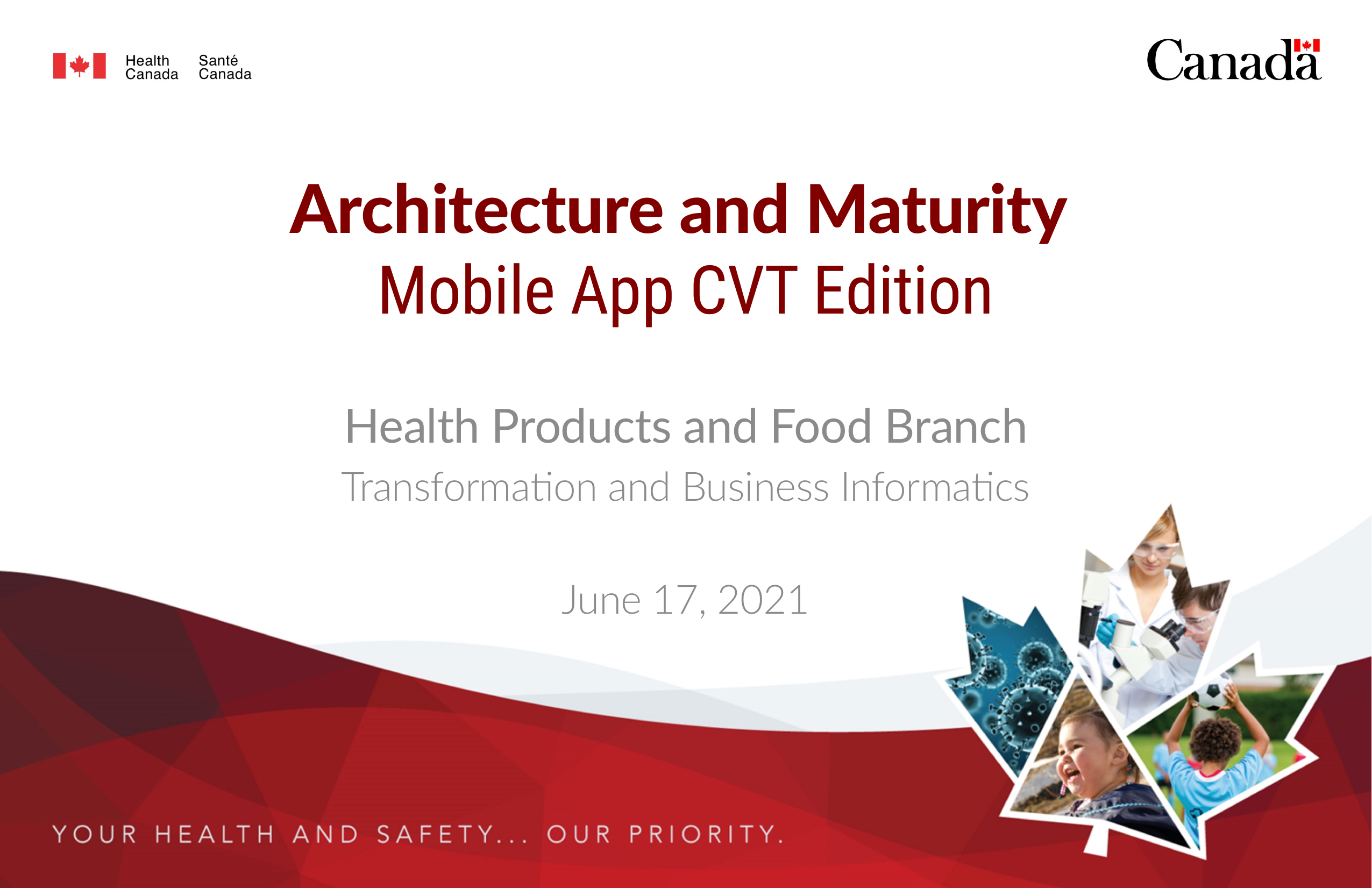

# Architecture and Maturity Mobile App CVT Edition
Health Products and Food Branch
Transformation and Business Informatics

June 17, 2021